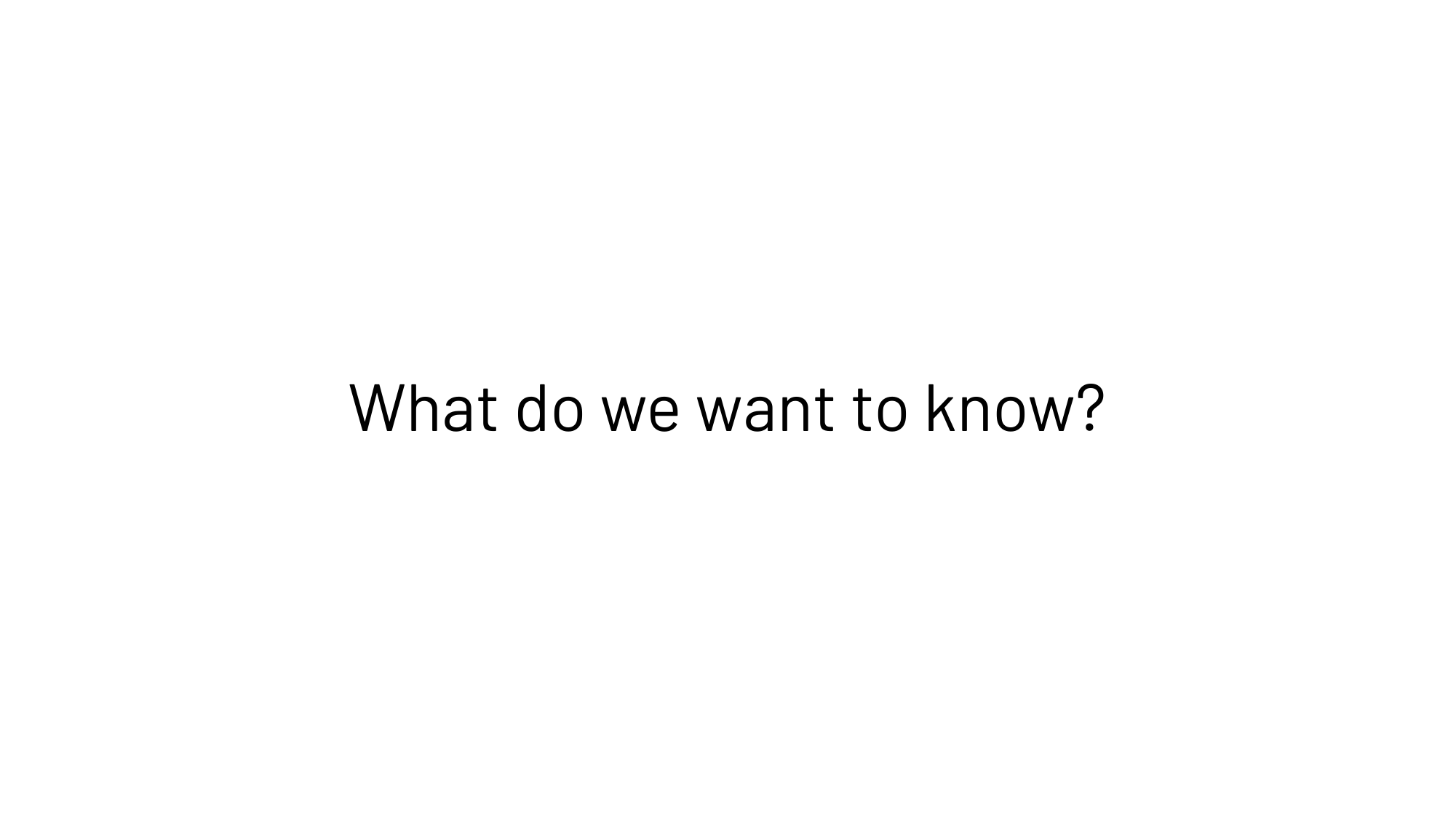

# What do we want to know?